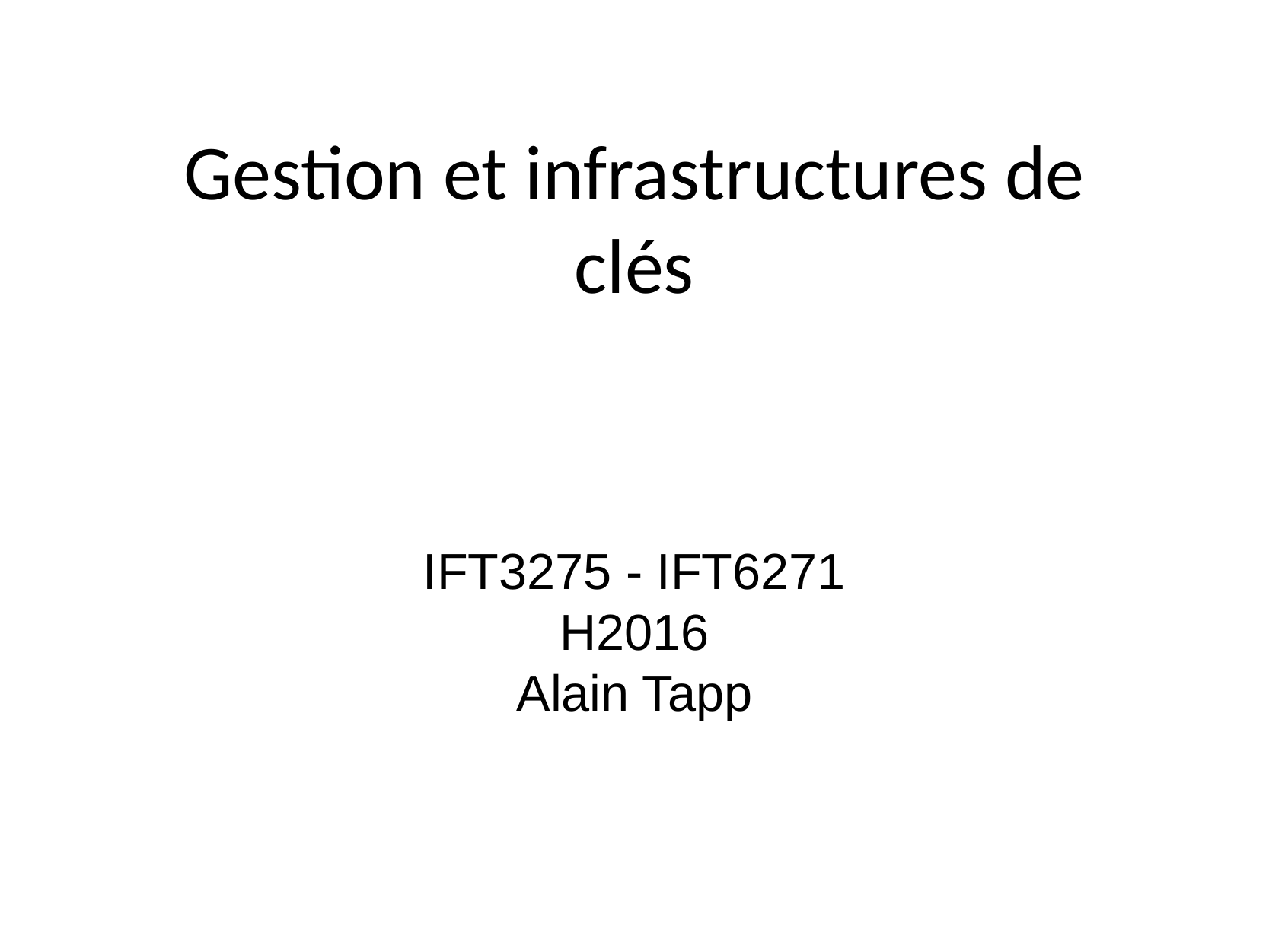

# Gestion et infrastructures de clés
IFT3275 - IFT6271
H2016
Alain Tapp